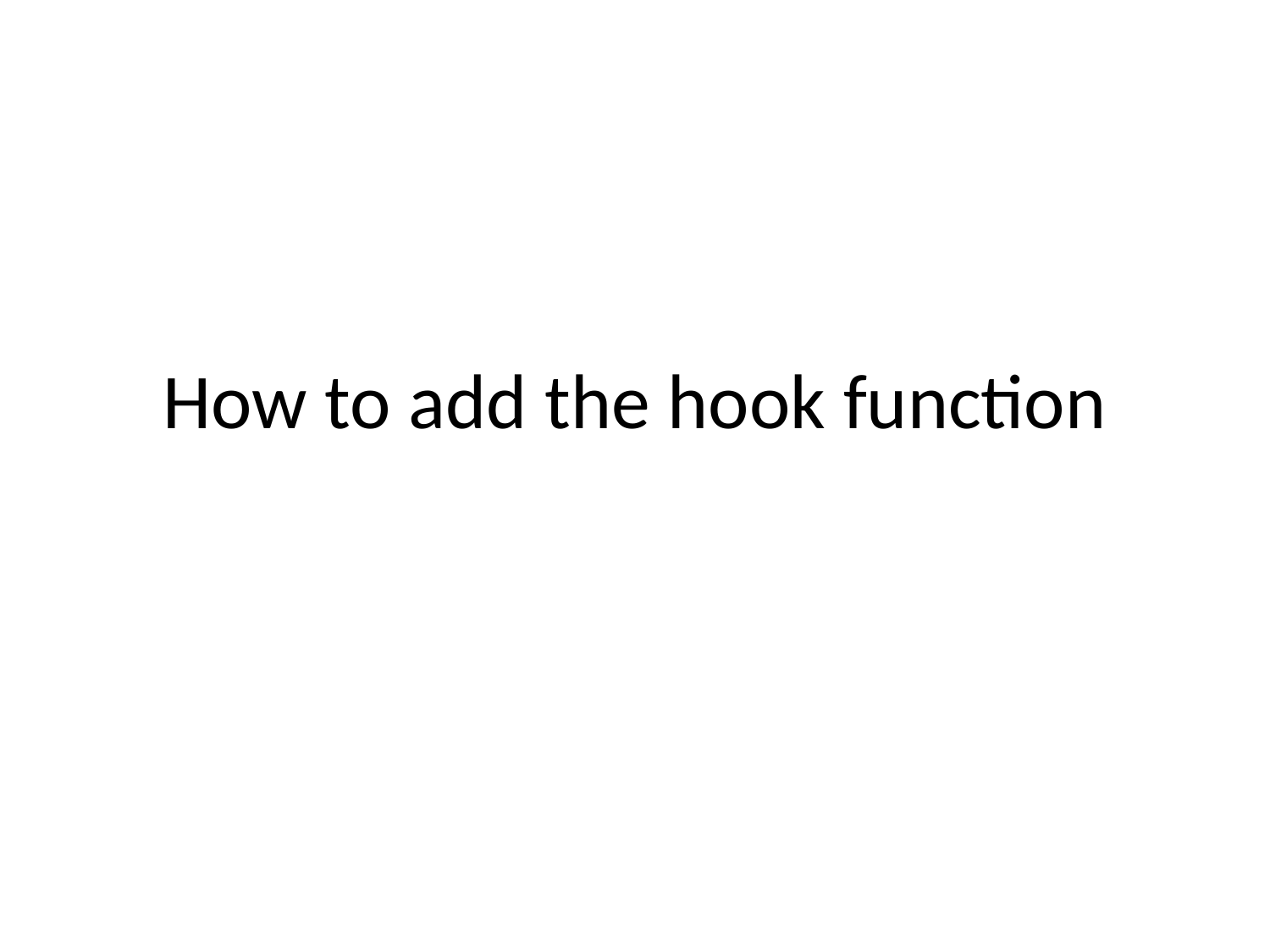

# How to add the hook function